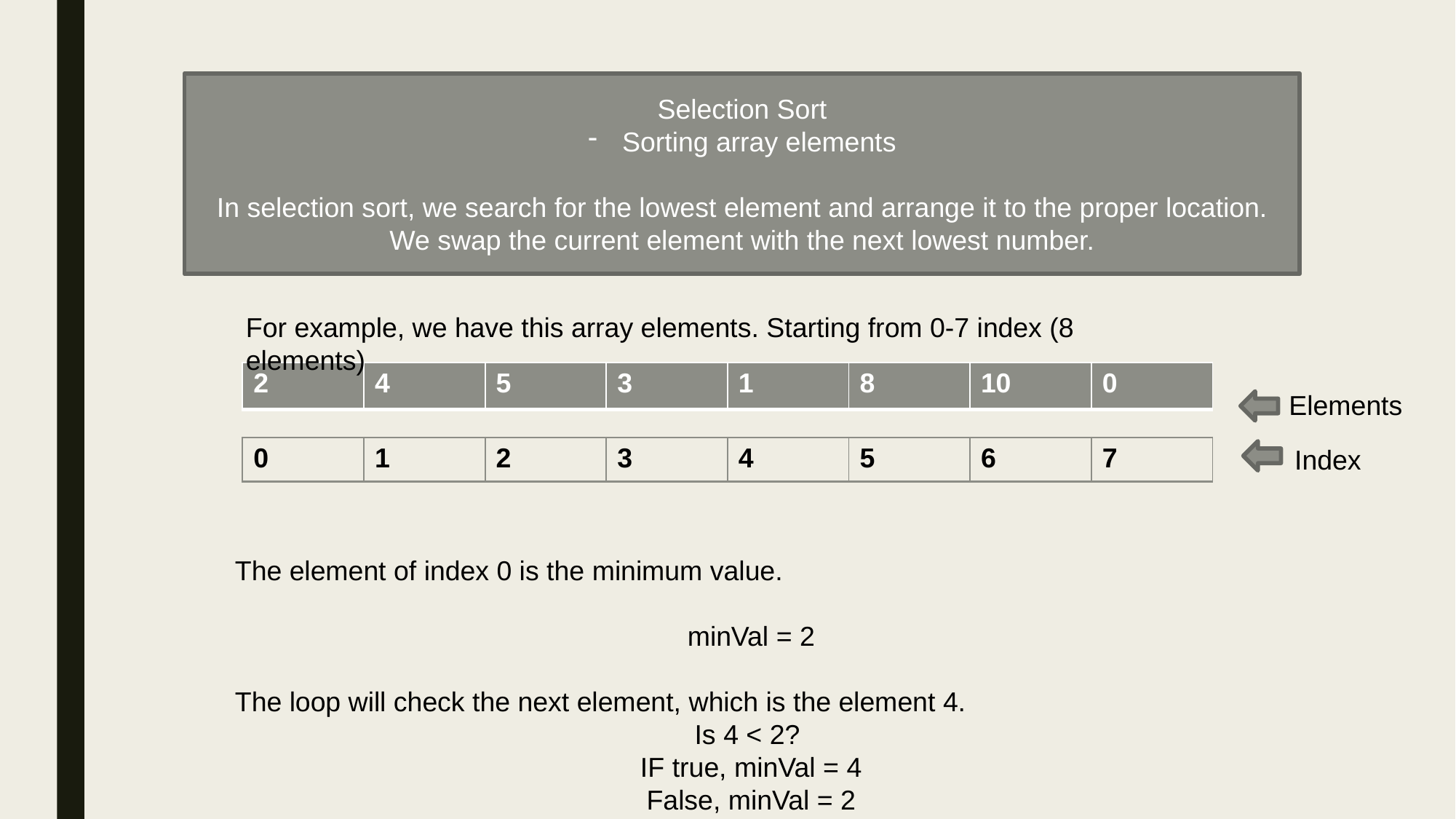

Selection Sort
Sorting array elements

In selection sort, we search for the lowest element and arrange it to the proper location.
We swap the current element with the next lowest number.
For example, we have this array elements. Starting from 0-7 index (8 elements)
| 2 | 4 | 5 | 3 | 1 | 8 | 10 | 0 |
| --- | --- | --- | --- | --- | --- | --- | --- |
Elements

| 0 | 1 | 2 | 3 | 4 | 5 | 6 | 7 |
| --- | --- | --- | --- | --- | --- | --- | --- |
       Index

The element of index 0 is the minimum value.

minVal = 2

The loop will check the next element, which is the element 4.
Is 4 < 2?
IF true, minVal = 4
False, minVal = 2